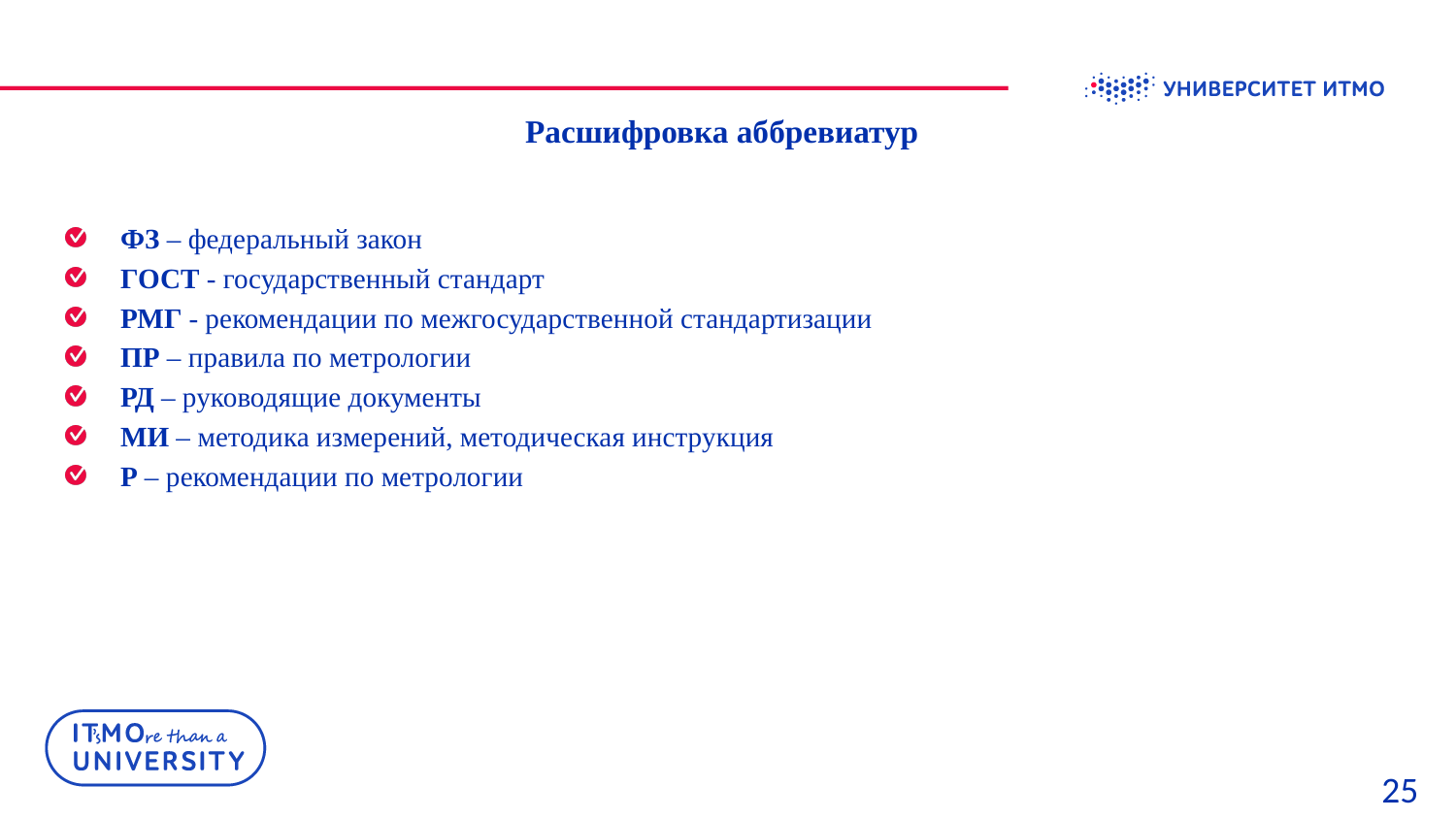

Расшифровка аббревиатур
ФЗ – федеральный закон
ГОСТ - государственный стандарт
РМГ - рекомендации по межгосударственной стандартизации
ПР – правила по метрологии
РД – руководящие документы
МИ – методика измерений, методическая инструкция
Р – рекомендации по метрологии

25